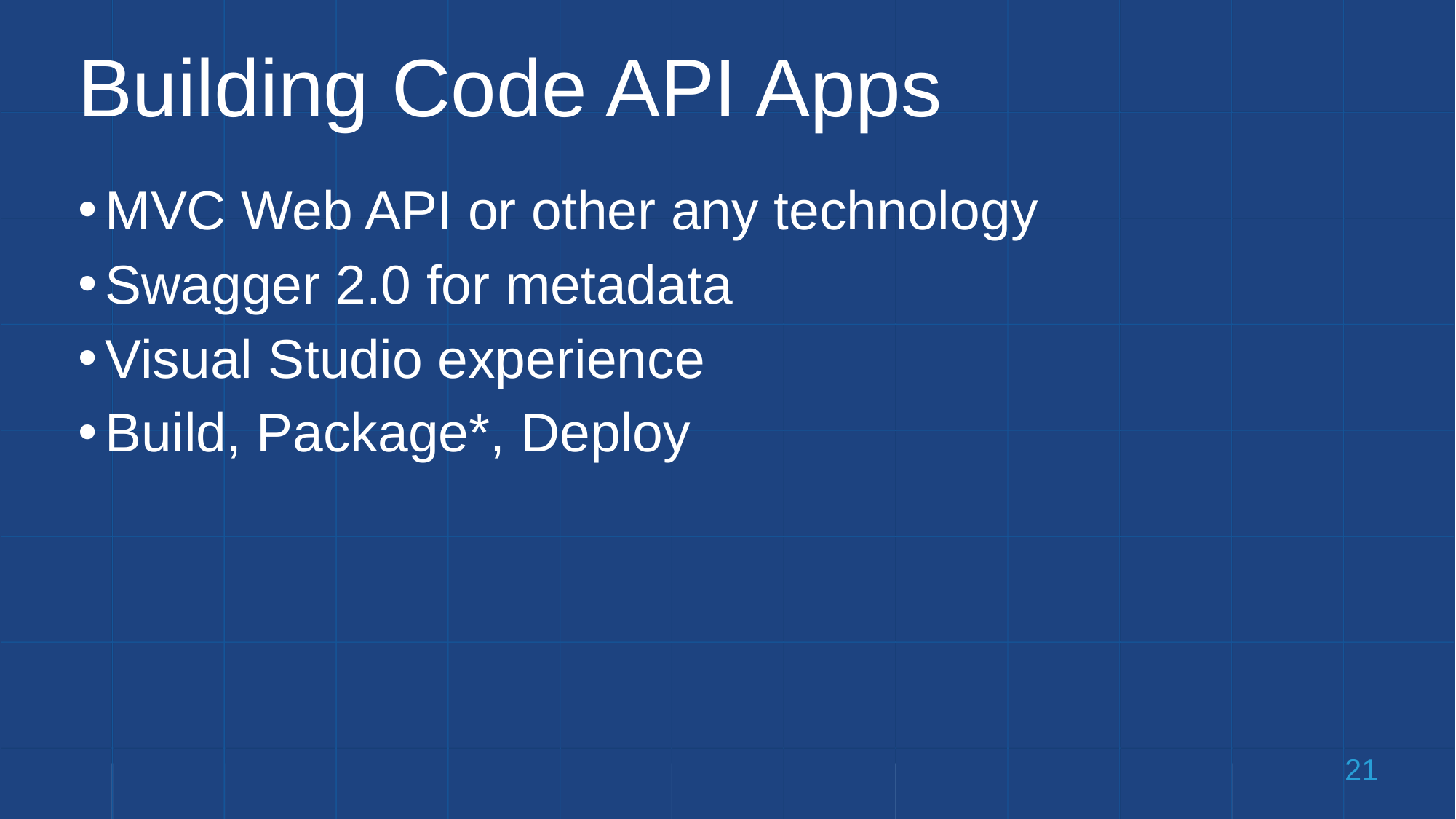

# Building Code API Apps
MVC Web API or other any technology
Swagger 2.0 for metadata
Visual Studio experience
Build, Package*, Deploy
21